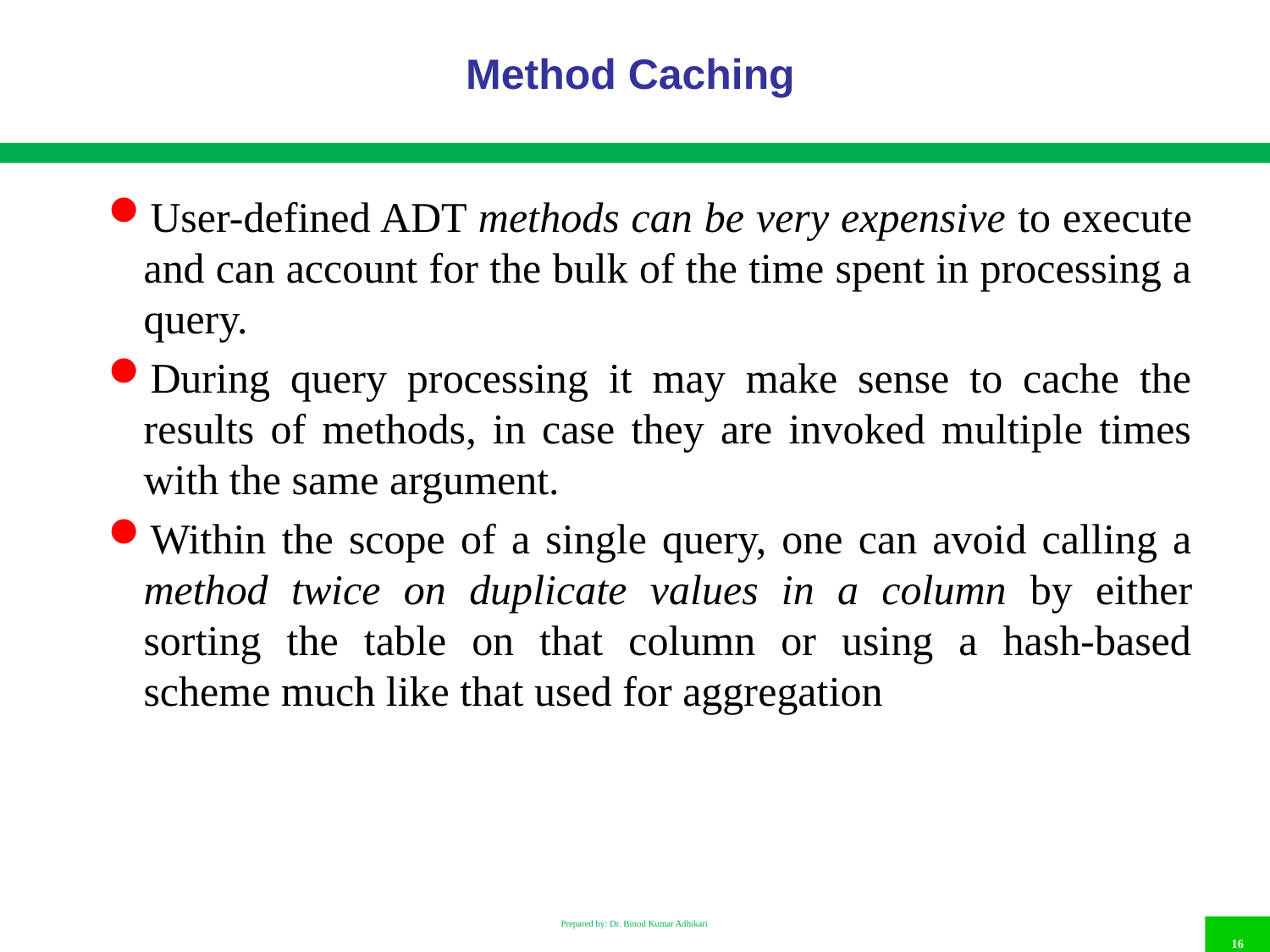

# Method Caching
User-defined ADT methods can be very expensive to execute and can account for the bulk of the time spent in processing a query.
During query processing it may make sense to cache the results of methods, in case they are invoked multiple times with the same argument.
Within the scope of a single query, one can avoid calling a method twice on duplicate values in a column by either sorting the table on that column or using a hash-based scheme much like that used for aggregation
Prepared by: Dr. Binod Kumar Adhikari
16